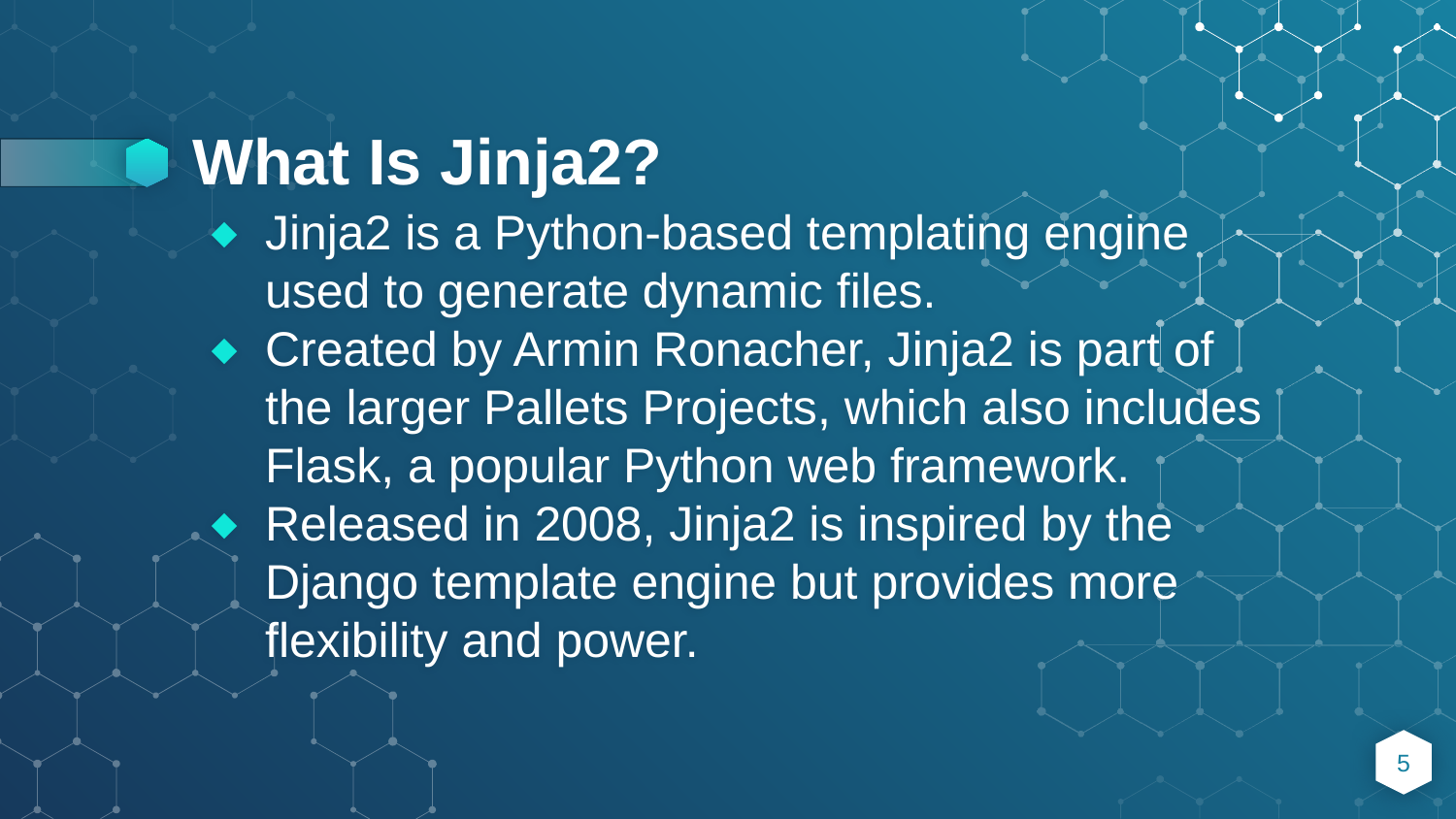

# What Is Jinja2?
Jinja2 is a Python-based templating engine used to generate dynamic files.
Created by Armin Ronacher, Jinja2 is part of the larger Pallets Projects, which also includes Flask, a popular Python web framework.
Released in 2008, Jinja2 is inspired by the Django template engine but provides more flexibility and power.
5